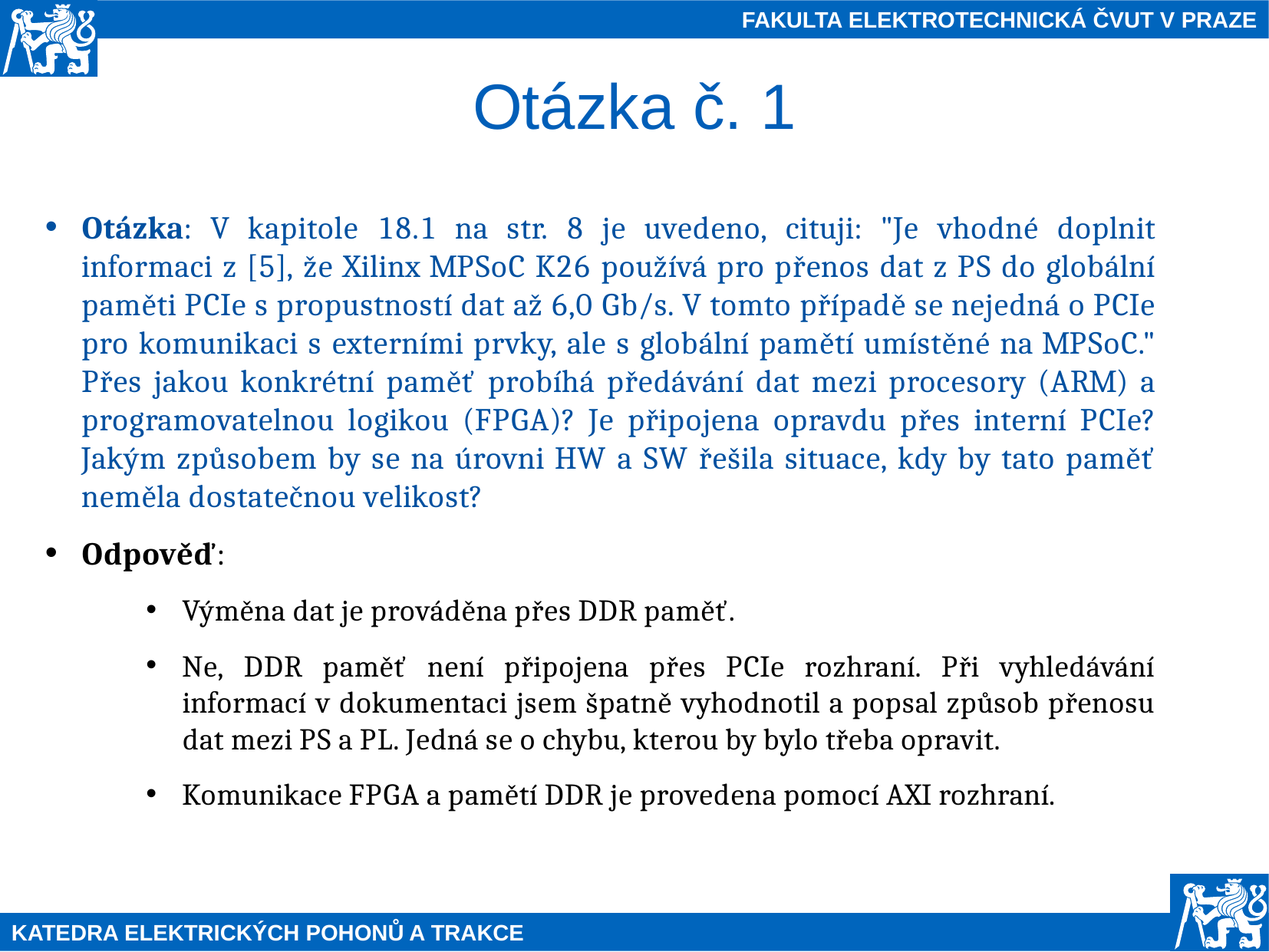

# Otázka č. 1
Otázka: V kapitole 18.1 na str. 8 je uvedeno, cituji: "Je vhodné doplnit informaci z [5], že Xilinx MPSoC K26 používá pro přenos dat z PS do globální paměti PCIe s propustností dat až 6,0 Gb/s. V tomto případě se nejedná o PCIe pro komunikaci s externími prvky, ale s globální pamětí umístěné na MPSoC." Přes jakou konkrétní paměť probíhá předávání dat mezi procesory (ARM) a programovatelnou logikou (FPGA)? Je připojena opravdu přes interní PCIe? Jakým způsobem by se na úrovni HW a SW řešila situace, kdy by tato paměť neměla dostatečnou velikost?
Odpověď:
Výměna dat je prováděna přes DDR paměť.
Ne, DDR paměť není připojena přes PCIe rozhraní. Při vyhledávání informací v dokumentaci jsem špatně vyhodnotil a popsal způsob přenosu dat mezi PS a PL. Jedná se o chybu, kterou by bylo třeba opravit.
Komunikace FPGA a pamětí DDR je provedena pomocí AXI rozhraní.